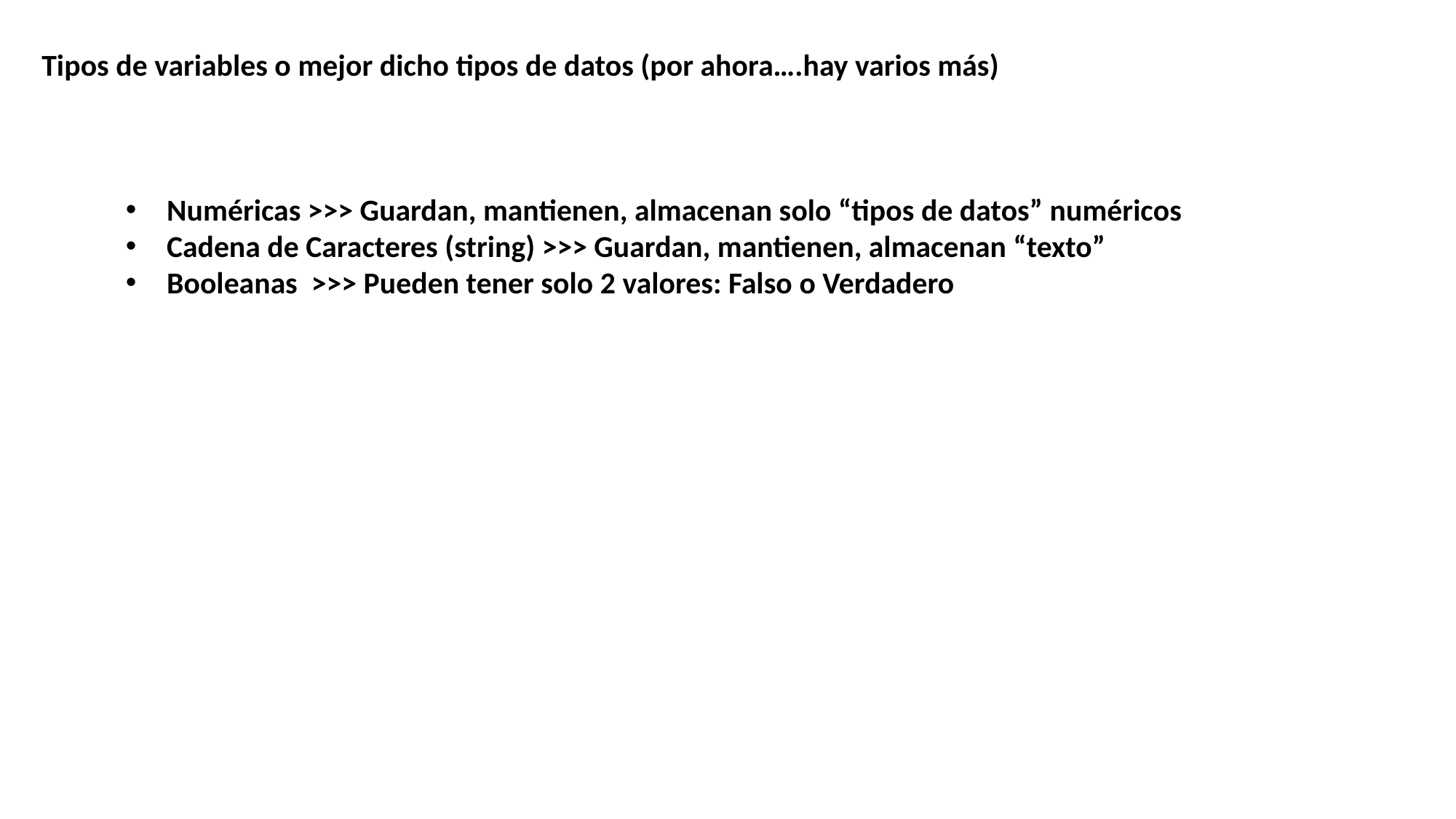

Tipos de variables o mejor dicho tipos de datos (por ahora….hay varios más)
Numéricas >>> Guardan, mantienen, almacenan solo “tipos de datos” numéricos
Cadena de Caracteres (string) >>> Guardan, mantienen, almacenan “texto”
Booleanas  >>> Pueden tener solo 2 valores: Falso o Verdadero